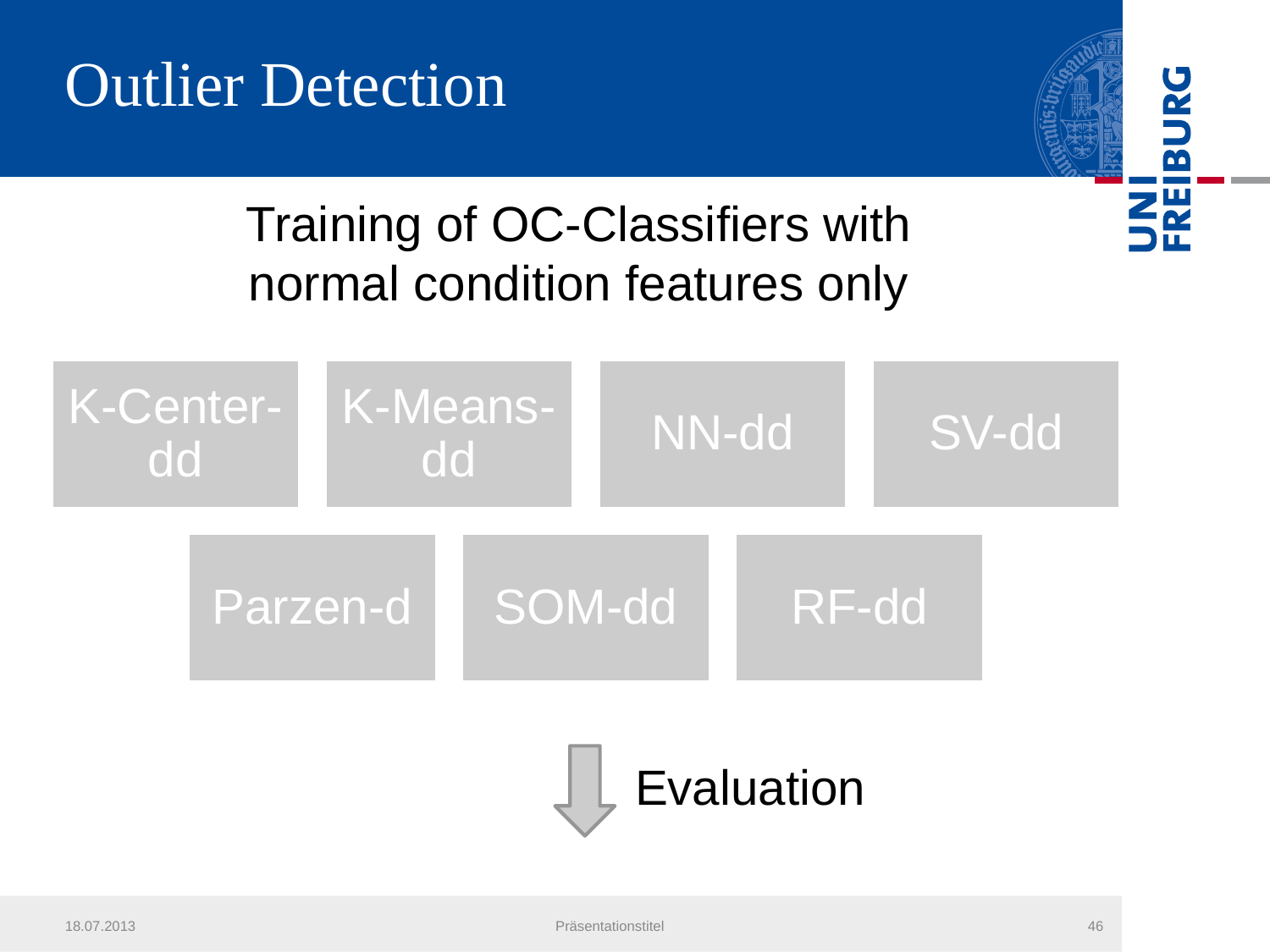

# Outlier Detection
Training of OC-Classifiers with
normal condition features only
K-Center-dd
K-Means-dd
NN-dd
SV-dd
Parzen-d
SOM-dd
RF-dd

Evaluation
18.07.2013
Präsentationstitel
46